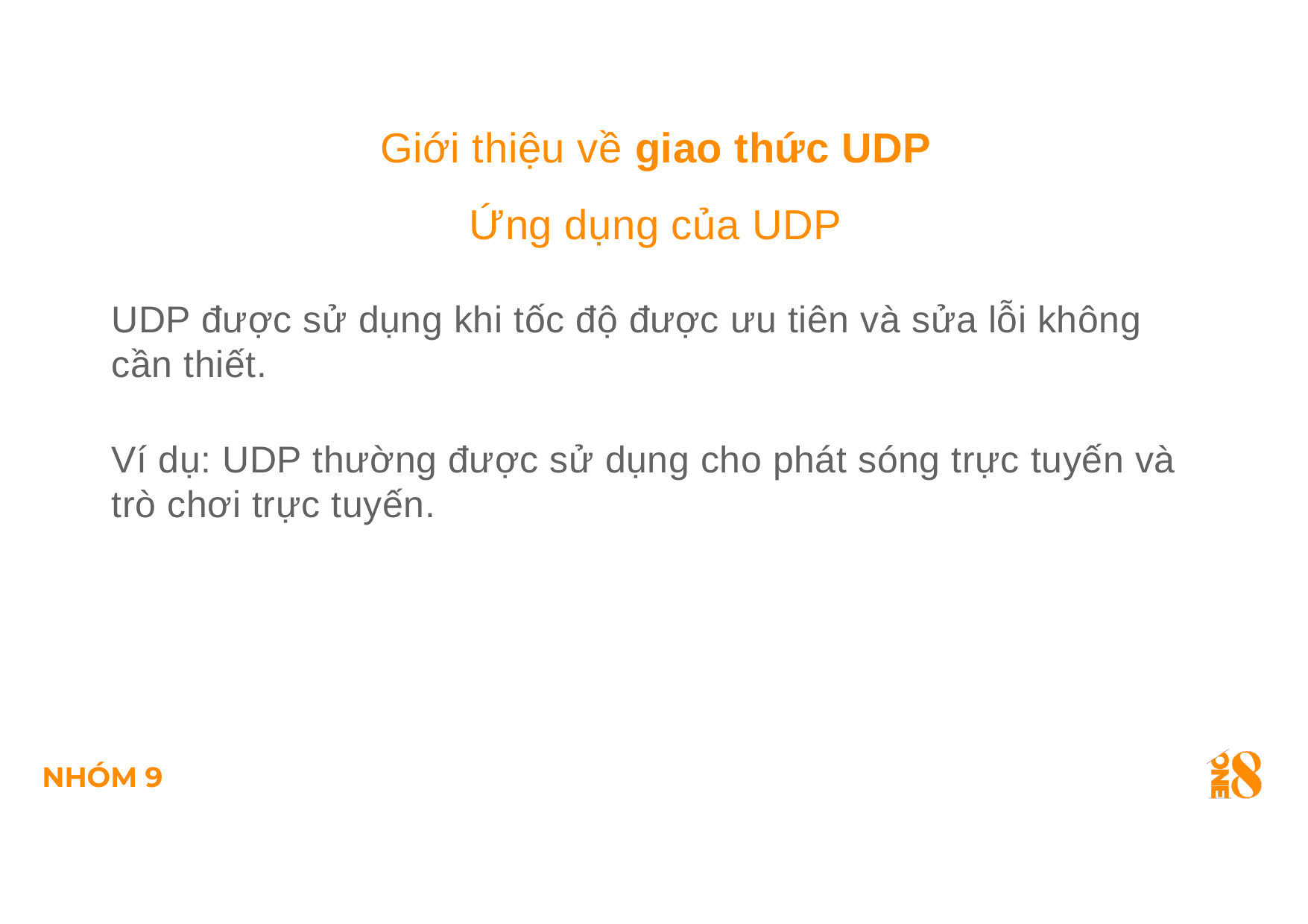

Giới thiệu về giao thức UDP
Ứng dụng của UDP
UDP được sử dụng khi tốc độ được ưu tiên và sửa lỗi không cần thiết.

Ví dụ: UDP thường được sử dụng cho phát sóng trực tuyến và trò chơi trực tuyến.